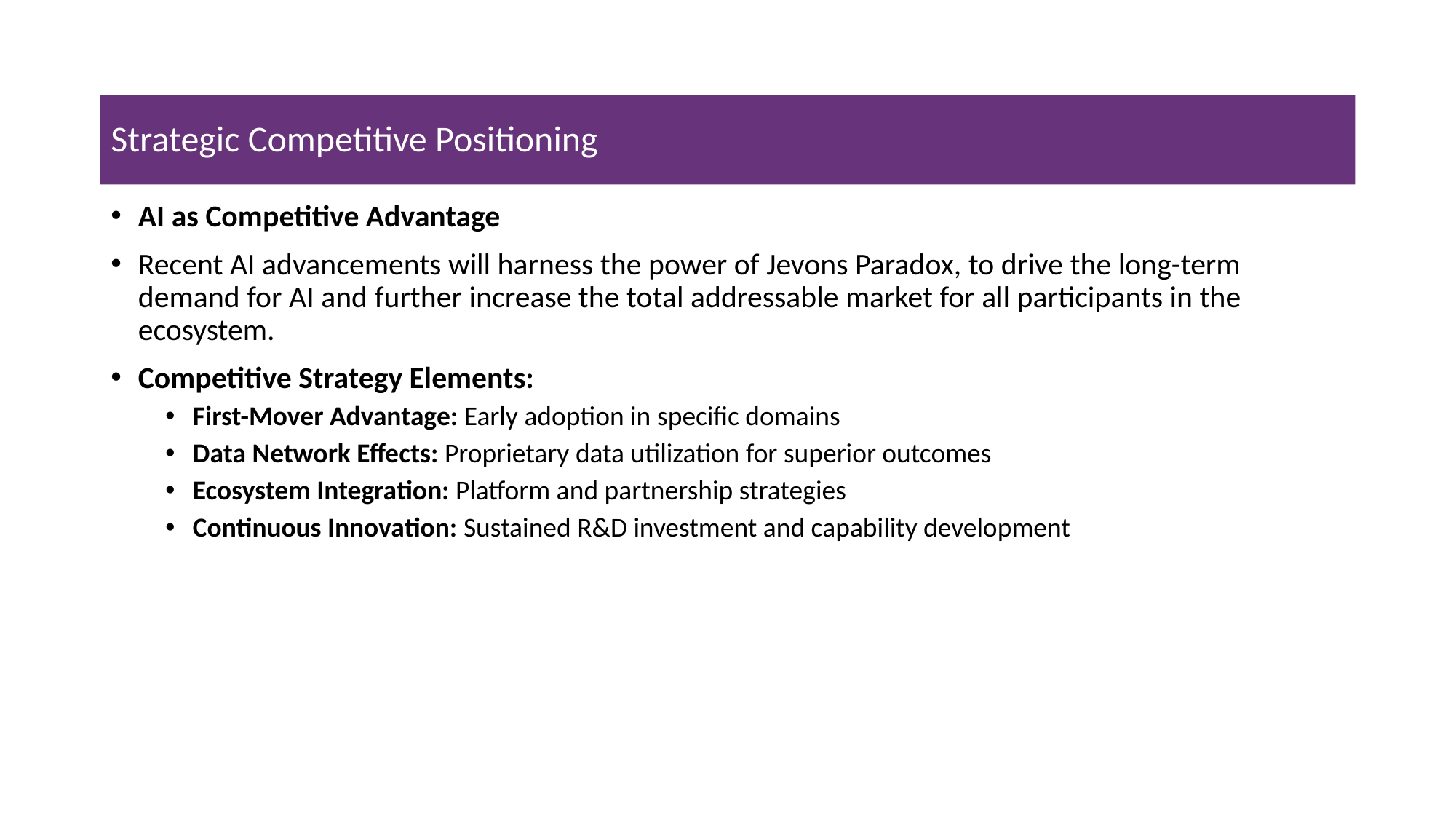

# Strategic Competitive Positioning
AI as Competitive Advantage
Recent AI advancements will harness the power of Jevons Paradox, to drive the long-term demand for AI and further increase the total addressable market for all participants in the ecosystem.
Competitive Strategy Elements:
First-Mover Advantage: Early adoption in specific domains
Data Network Effects: Proprietary data utilization for superior outcomes
Ecosystem Integration: Platform and partnership strategies
Continuous Innovation: Sustained R&D investment and capability development